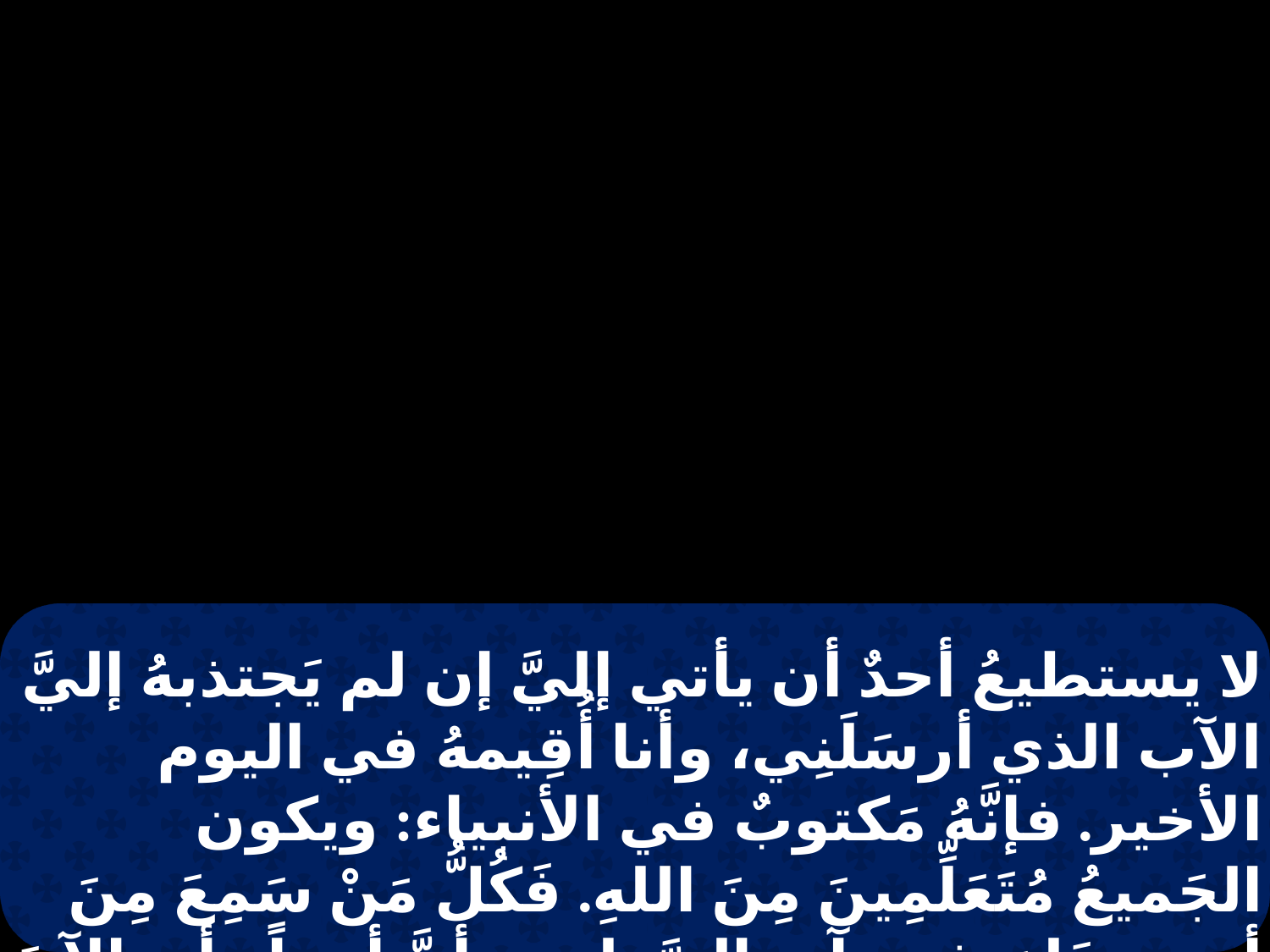

لا يستطيعُ أحدٌ أن يأتي إليَّ إن لم يَجتذبهُ إليَّ الآب الذي أرسَلَنِي، وأنا أُقِيمهُ في اليوم الأخير. فإنَّهُ مَكتوبٌ في الأنبياء: ويكون الجَميعُ مُتَعَلِّمِينَ مِنَ اللهِ. فَكُلُّ مَنْ سَمِعَ مِنَ أبي وعَلِمَ فهو آتٍ إليَّ. ليس أنَّ أحداً رأى الآبَ إلاَّ الكائن مِنَ اللهِ . هذا هو الذي قد رأى الآبَ.